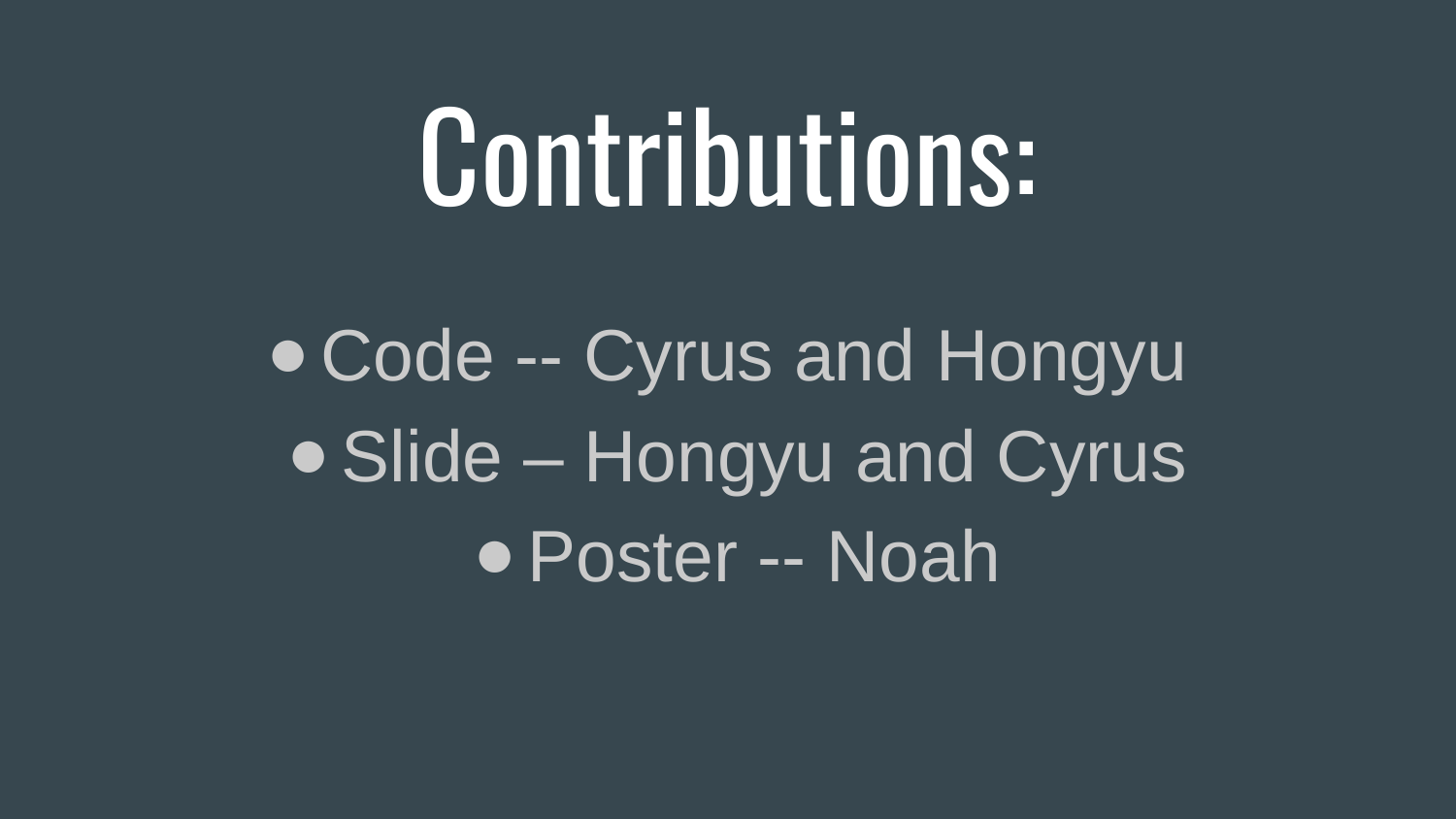

# Contributions:
Code -- Cyrus and Hongyu
Slide – Hongyu and Cyrus
Poster -- Noah